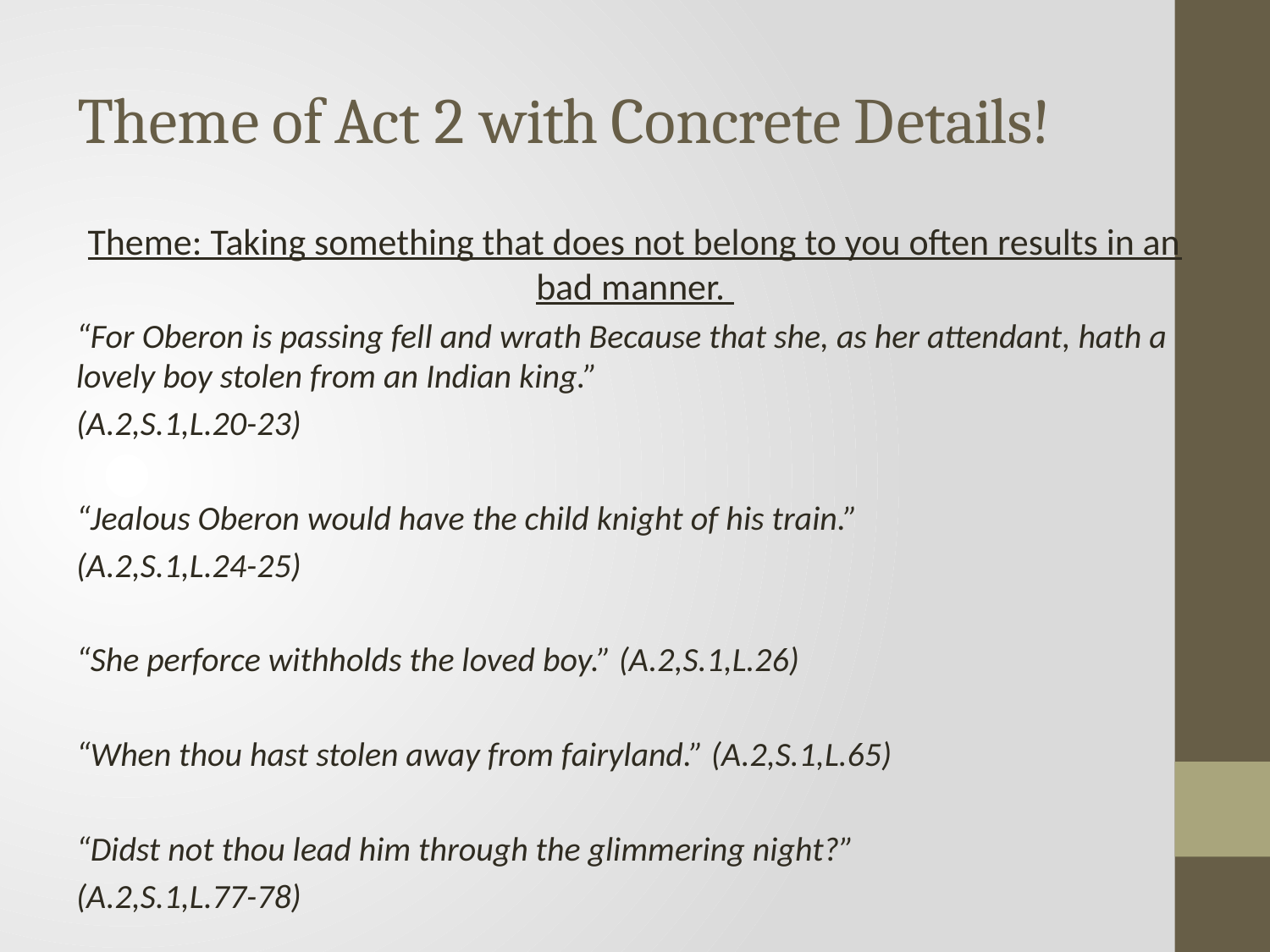

# Theme of Act 2 with Concrete Details!
Theme: Taking something that does not belong to you often results in an bad manner.
“For Oberon is passing fell and wrath Because that she, as her attendant, hath a lovely boy stolen from an Indian king.”
(A.2,S.1,L.20-23)

“Jealous Oberon would have the child knight of his train.”
(A.2,S.1,L.24-25)

“She perforce withholds the loved boy.” (A.2,S.1,L.26)

“When thou hast stolen away from fairyland.” (A.2,S.1,L.65)

“Didst not thou lead him through the glimmering night?”
(A.2,S.1,L.77-78)